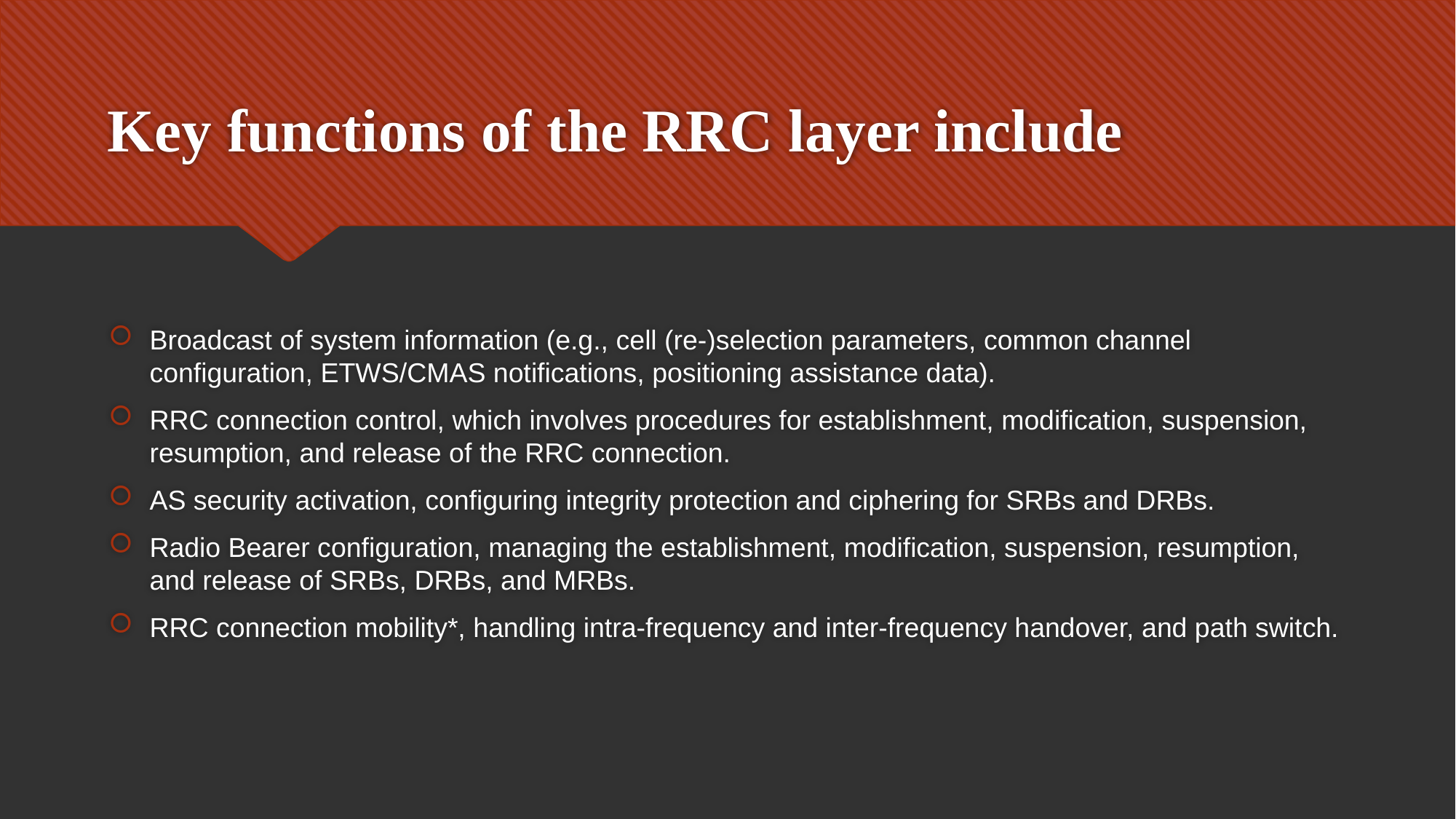

# Key functions of the RRC layer include
Broadcast of system information (e.g., cell (re-)selection parameters, common channel configuration, ETWS/CMAS notifications, positioning assistance data).
RRC connection control, which involves procedures for establishment, modification, suspension, resumption, and release of the RRC connection.
AS security activation, configuring integrity protection and ciphering for SRBs and DRBs.
Radio Bearer configuration, managing the establishment, modification, suspension, resumption, and release of SRBs, DRBs, and MRBs.
RRC connection mobility*, handling intra-frequency and inter-frequency handover, and path switch.